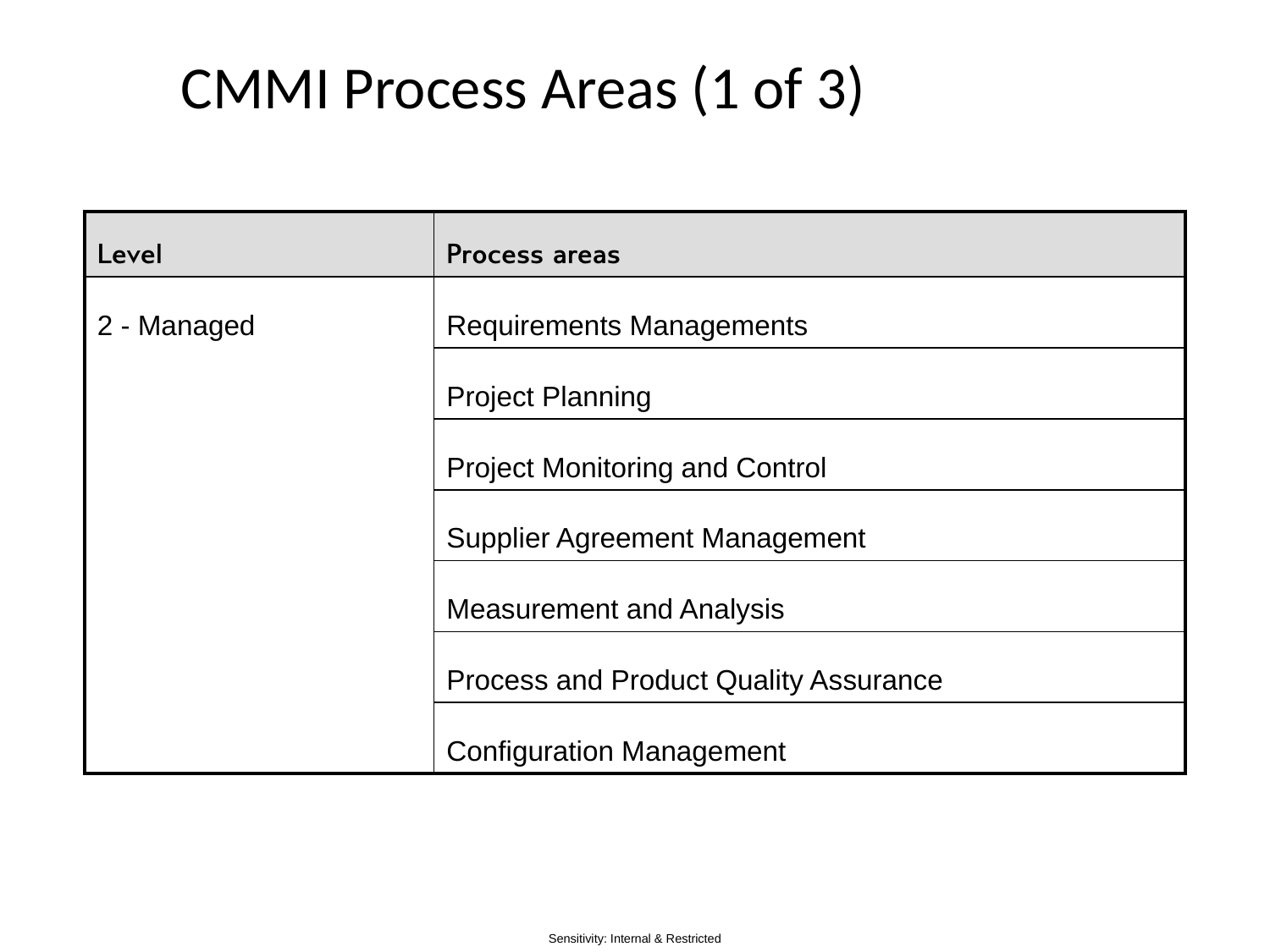

# CMMI Process Areas (1 of 3)
| Level | Process areas |
| --- | --- |
| 2 - Managed | Requirements Managements |
|  | Project Planning |
|  | Project Monitoring and Control |
|  | Supplier Agreement Management |
|  | Measurement and Analysis |
|  | Process and Product Quality Assurance |
|  | Configuration Management |